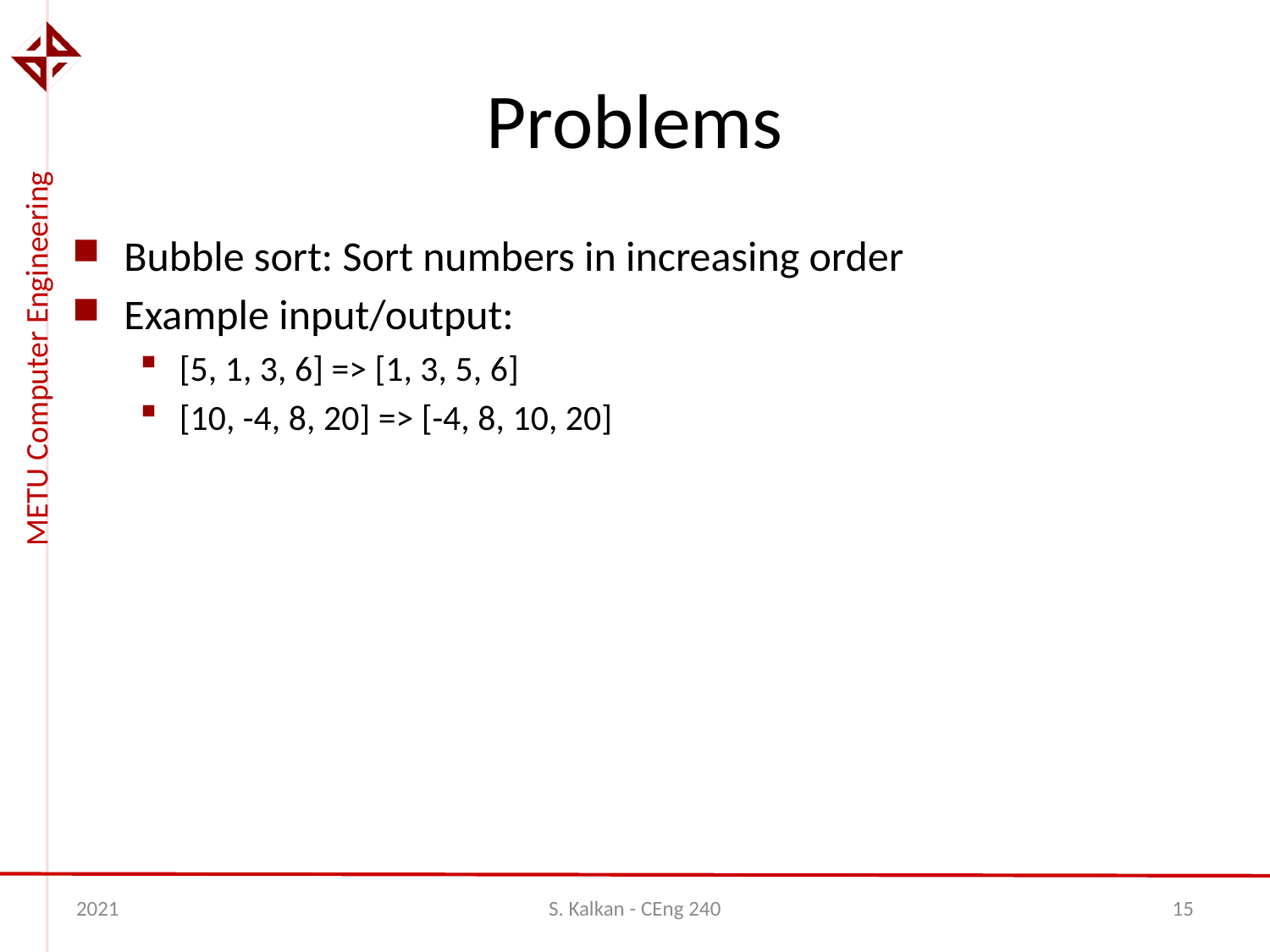

# Problems
Bubble sort: Sort numbers in increasing order
Example input/output:
[5, 1, 3, 6] => [1, 3, 5, 6]
[10, -4, 8, 20] => [-4, 8, 10, 20]
2021
S. Kalkan - CEng 240
15